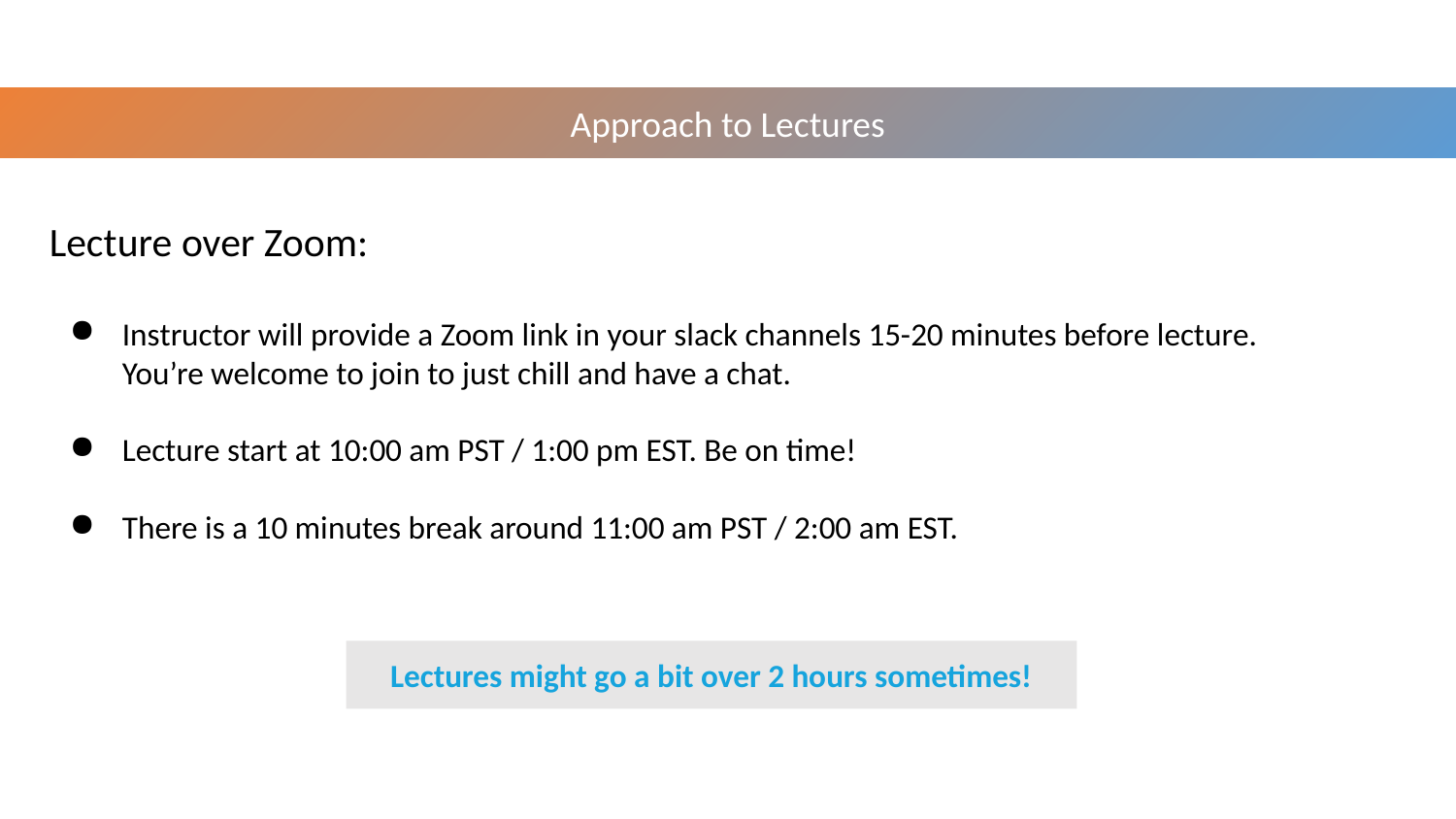

Approach to Lectures
Lecture over Zoom:

Instructor will provide a Zoom link in your slack channels 15-20 minutes before lecture. You’re welcome to join to just chill and have a chat.

Lecture start at 10:00 am PST / 1:00 pm EST. Be on time!

There is a 10 minutes break around 11:00 am PST / 2:00 am EST.

Lectures might go a bit over 2 hours sometimes!